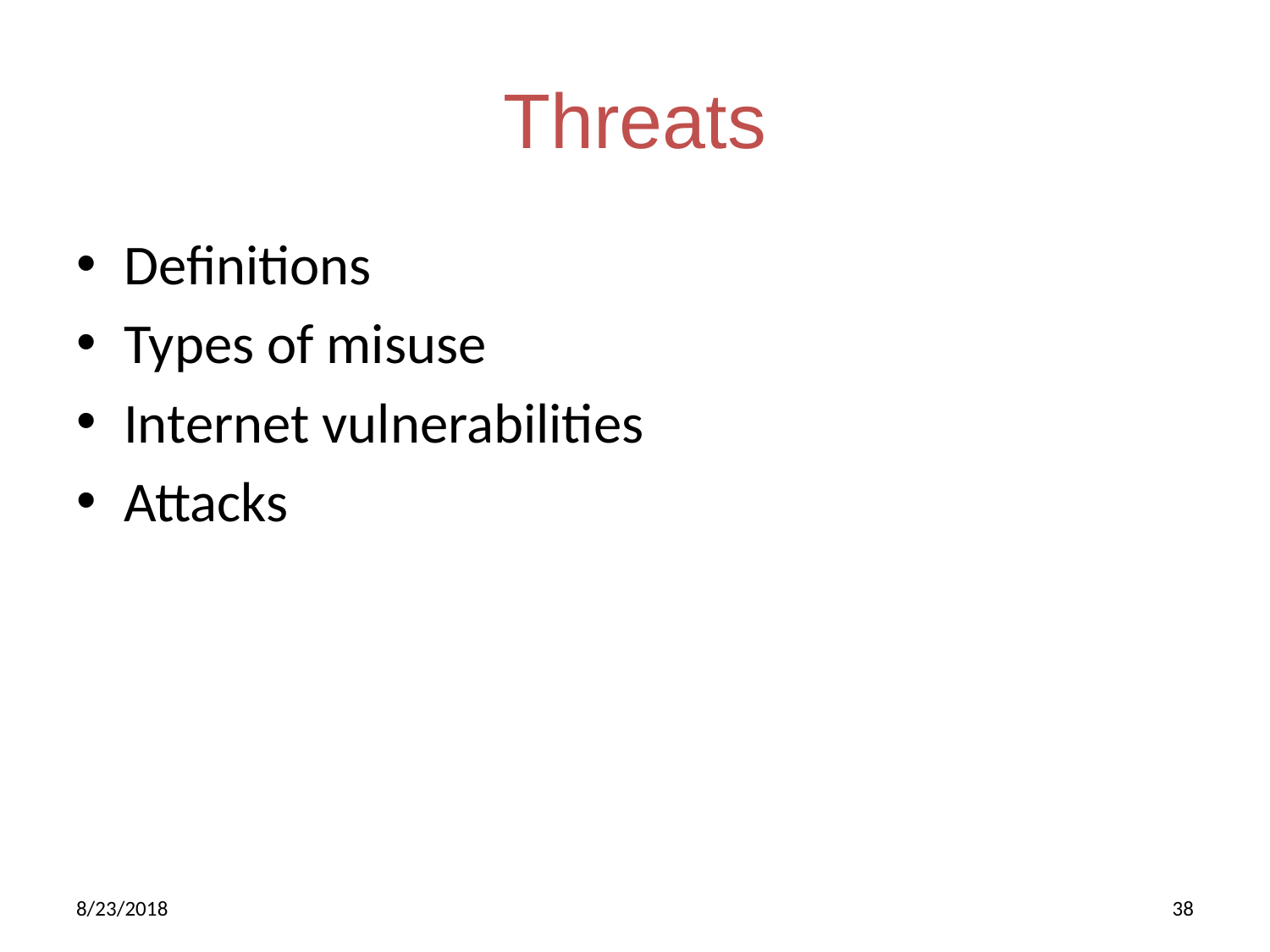

Threats
Definitions
Types of misuse
Internet vulnerabilities
Attacks
8/23/2018
38